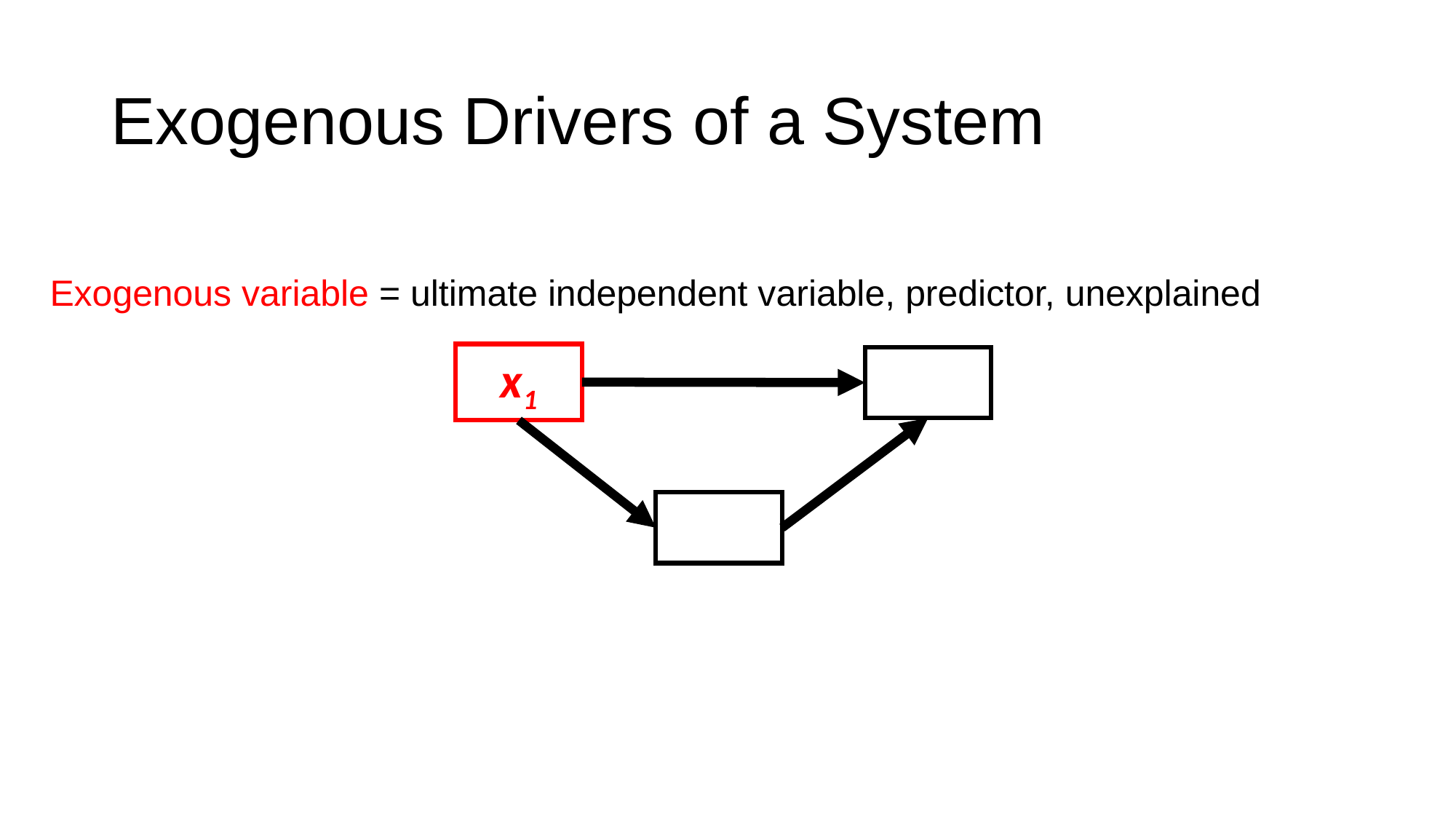

# Exogenous Drivers of a System
Exogenous variable = ultimate independent variable, predictor, unexplained
x1